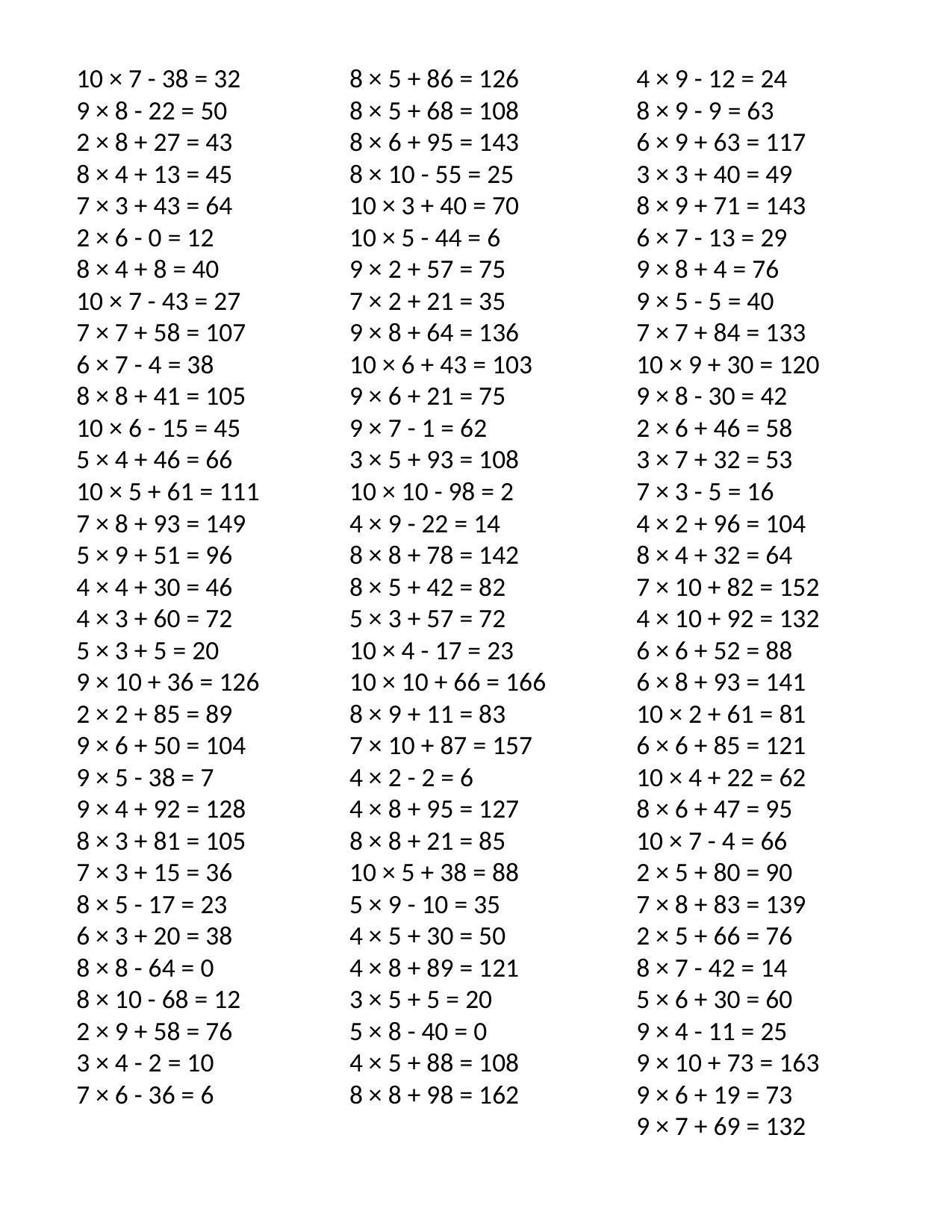

10 × 7 - 38 = 32
9 × 8 - 22 = 50
2 × 8 + 27 = 43
8 × 4 + 13 = 45
7 × 3 + 43 = 64
2 × 6 - 0 = 12
8 × 4 + 8 = 40
10 × 7 - 43 = 27
7 × 7 + 58 = 107
6 × 7 - 4 = 38
8 × 8 + 41 = 105
10 × 6 - 15 = 45
5 × 4 + 46 = 66
10 × 5 + 61 = 111
7 × 8 + 93 = 149
5 × 9 + 51 = 96
4 × 4 + 30 = 46
4 × 3 + 60 = 72
5 × 3 + 5 = 20
9 × 10 + 36 = 126
2 × 2 + 85 = 89
9 × 6 + 50 = 104
9 × 5 - 38 = 7
9 × 4 + 92 = 128
8 × 3 + 81 = 105
7 × 3 + 15 = 36
8 × 5 - 17 = 23
6 × 3 + 20 = 38
8 × 8 - 64 = 0
8 × 10 - 68 = 12
2 × 9 + 58 = 76
3 × 4 - 2 = 10
7 × 6 - 36 = 6

8 × 5 + 86 = 126
8 × 5 + 68 = 108
8 × 6 + 95 = 143
8 × 10 - 55 = 25
10 × 3 + 40 = 70
10 × 5 - 44 = 6
9 × 2 + 57 = 75
7 × 2 + 21 = 35
9 × 8 + 64 = 136
10 × 6 + 43 = 103
9 × 6 + 21 = 75
9 × 7 - 1 = 62
3 × 5 + 93 = 108
10 × 10 - 98 = 2
4 × 9 - 22 = 14
8 × 8 + 78 = 142
8 × 5 + 42 = 82
5 × 3 + 57 = 72
10 × 4 - 17 = 23
10 × 10 + 66 = 166
8 × 9 + 11 = 83
7 × 10 + 87 = 157
4 × 2 - 2 = 6
4 × 8 + 95 = 127
8 × 8 + 21 = 85
10 × 5 + 38 = 88
5 × 9 - 10 = 35
4 × 5 + 30 = 50
4 × 8 + 89 = 121
3 × 5 + 5 = 20
5 × 8 - 40 = 0
4 × 5 + 88 = 108
8 × 8 + 98 = 162

4 × 9 - 12 = 24
8 × 9 - 9 = 63
6 × 9 + 63 = 117
3 × 3 + 40 = 49
8 × 9 + 71 = 143
6 × 7 - 13 = 29
9 × 8 + 4 = 76
9 × 5 - 5 = 40
7 × 7 + 84 = 133
10 × 9 + 30 = 120
9 × 8 - 30 = 42
2 × 6 + 46 = 58
3 × 7 + 32 = 53
7 × 3 - 5 = 16
4 × 2 + 96 = 104
8 × 4 + 32 = 64
7 × 10 + 82 = 152
4 × 10 + 92 = 132
6 × 6 + 52 = 88
6 × 8 + 93 = 141
10 × 2 + 61 = 81
6 × 6 + 85 = 121
10 × 4 + 22 = 62
8 × 6 + 47 = 95
10 × 7 - 4 = 66
2 × 5 + 80 = 90
7 × 8 + 83 = 139
2 × 5 + 66 = 76
8 × 7 - 42 = 14
5 × 6 + 30 = 60
9 × 4 - 11 = 25
9 × 10 + 73 = 163
9 × 6 + 19 = 73
9 × 7 + 69 = 132